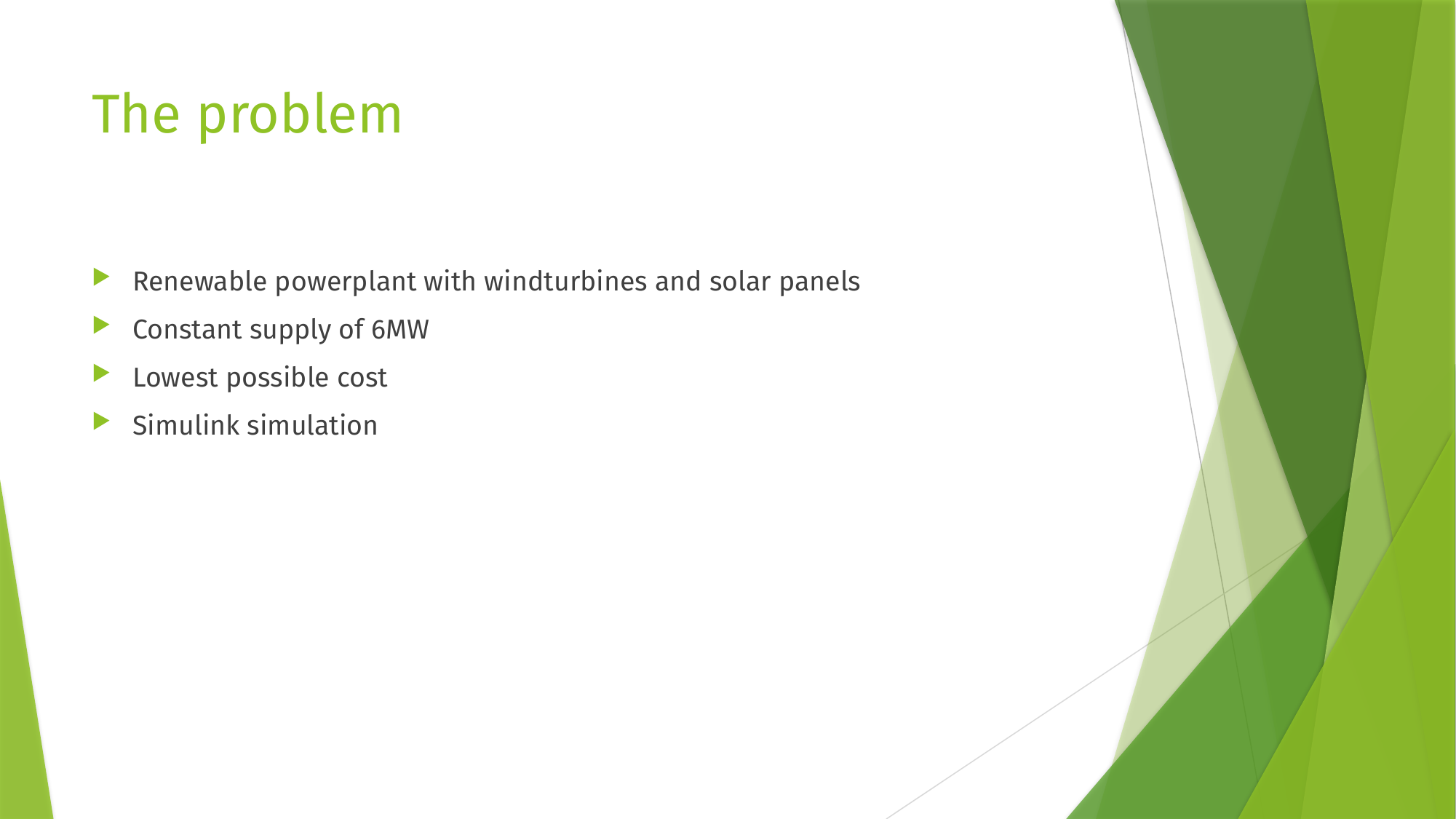

# The problem
Renewable powerplant with windturbines and solar panels
Constant supply of 6MW
Lowest possible cost
Simulink simulation